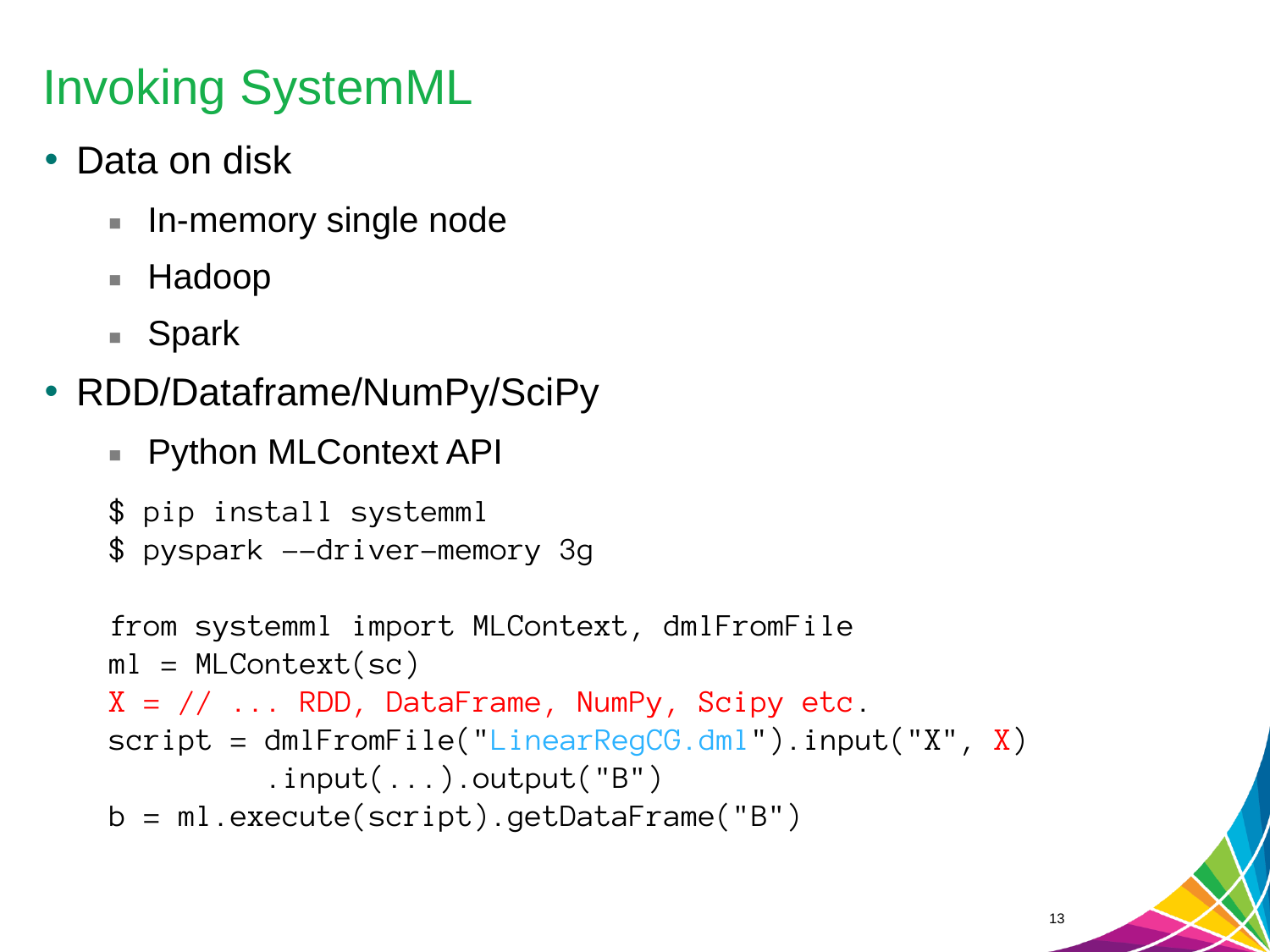

# Invoking SystemML
Data on disk
In-memory single node
Hadoop
Spark
RDD/Dataframe/NumPy/SciPy
Python MLContext API

$ pip install systemml
$ pyspark –-driver-memory 3g

from systemml import MLContext, dmlFromFile
ml = MLContext(sc)
X = // ... RDD, DataFrame, NumPy, Scipy etc.
script = dmlFromFile("LinearRegCG.dml").input("X", X)
         .input(...).output("B")
b = ml.execute(script).getDataFrame("B")
13